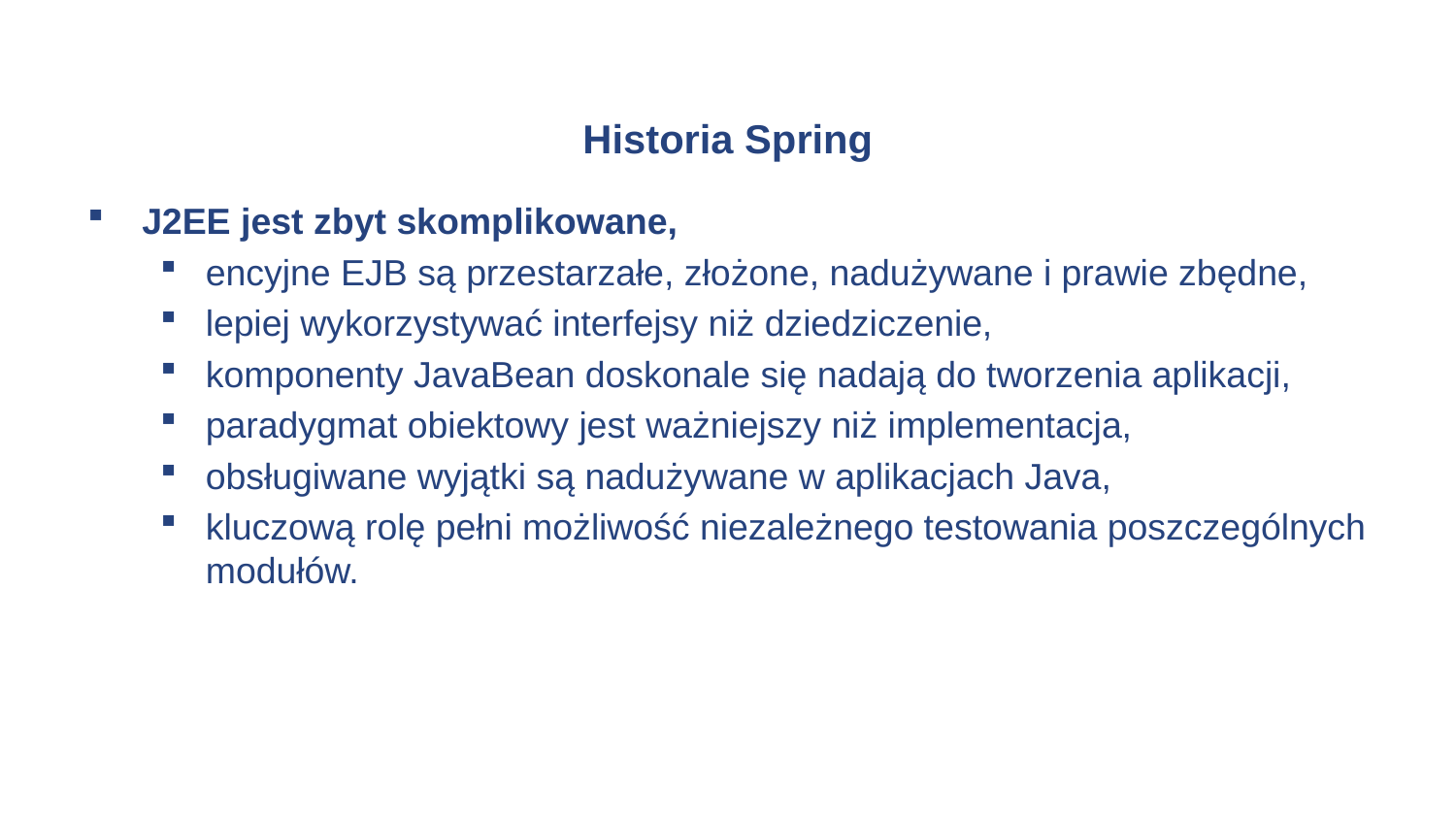

# Historia Spring
J2EE jest zbyt skomplikowane,
encyjne EJB są przestarzałe, złożone, nadużywane i prawie zbędne,
lepiej wykorzystywać interfejsy niż dziedziczenie,
komponenty JavaBean doskonale się nadają do tworzenia aplikacji,
paradygmat obiektowy jest ważniejszy niż implementacja,
obsługiwane wyjątki są nadużywane w aplikacjach Java,
kluczową rolę pełni możliwość niezależnego testowania poszczególnych modułów.